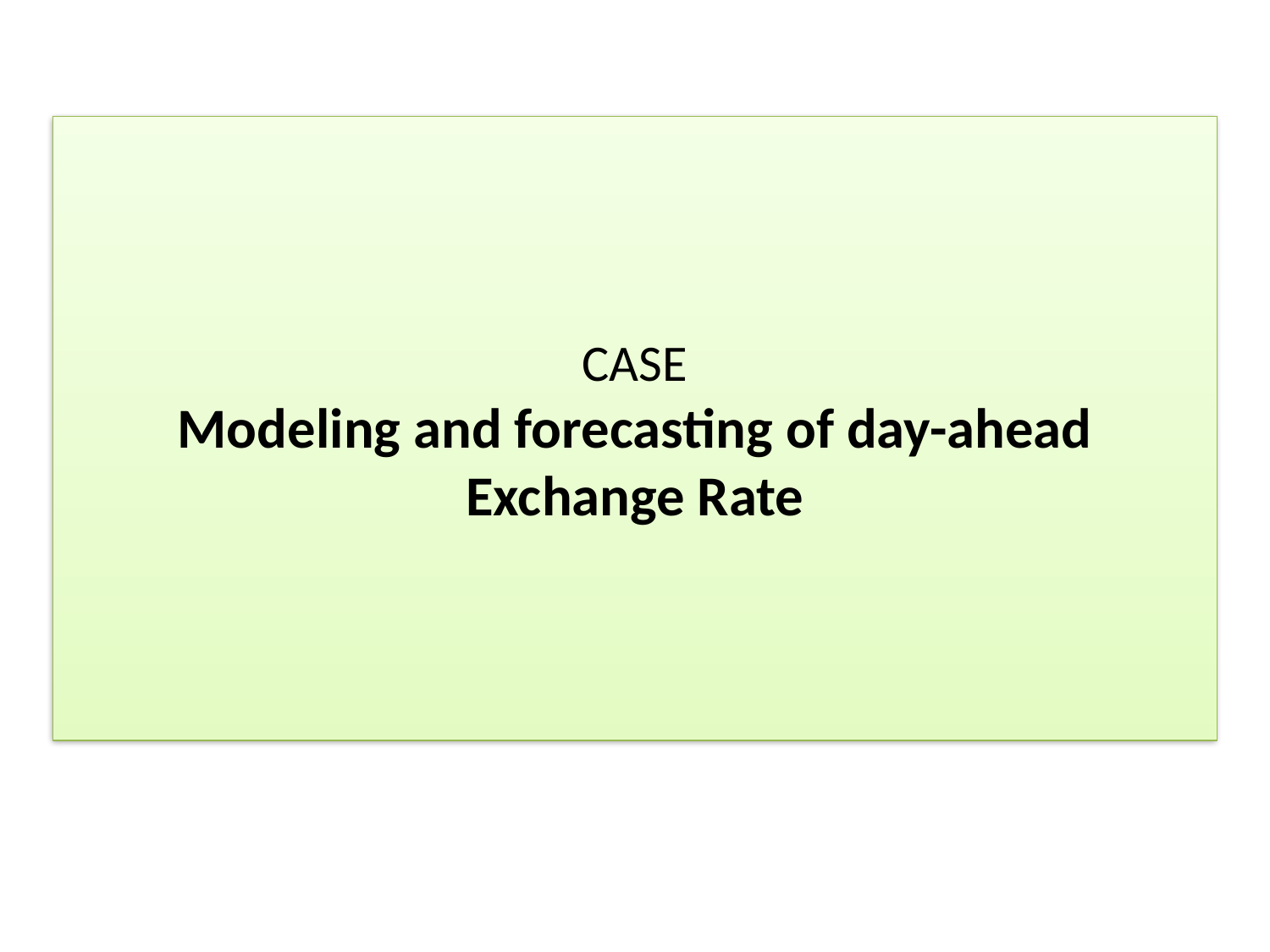

# CASE Modeling and forecasting of day-ahead Exchange Rate